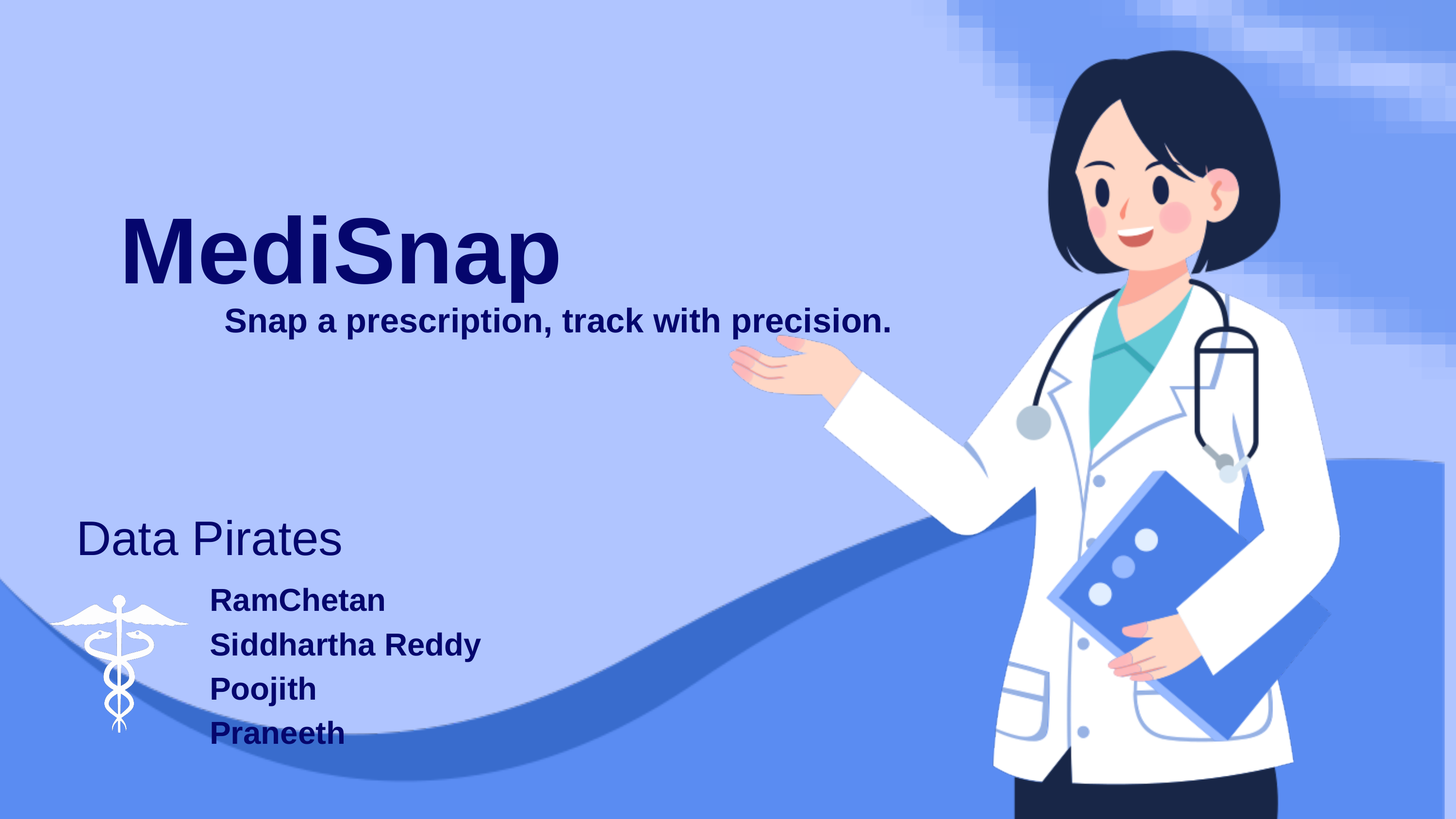

MediSnap
Snap a prescription, track with precision.

Data Pirates
RamChetan
Siddhartha Reddy
Poojith
Praneeth